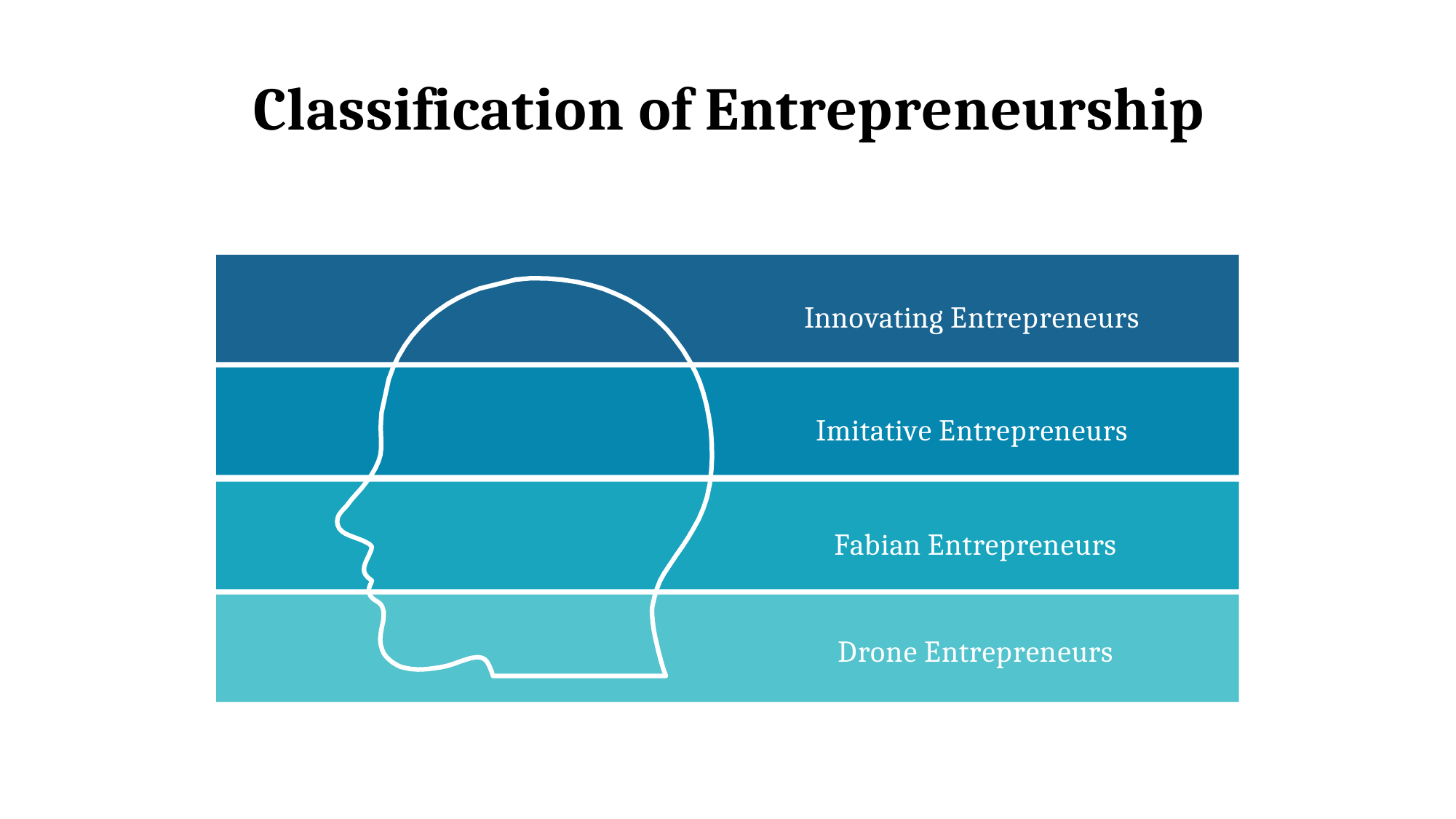

Classification of Entrepreneurship

Innovating Entrepreneurs

Imitative Entrepreneurs

Fabian Entrepreneurs

Drone Entrepreneurs